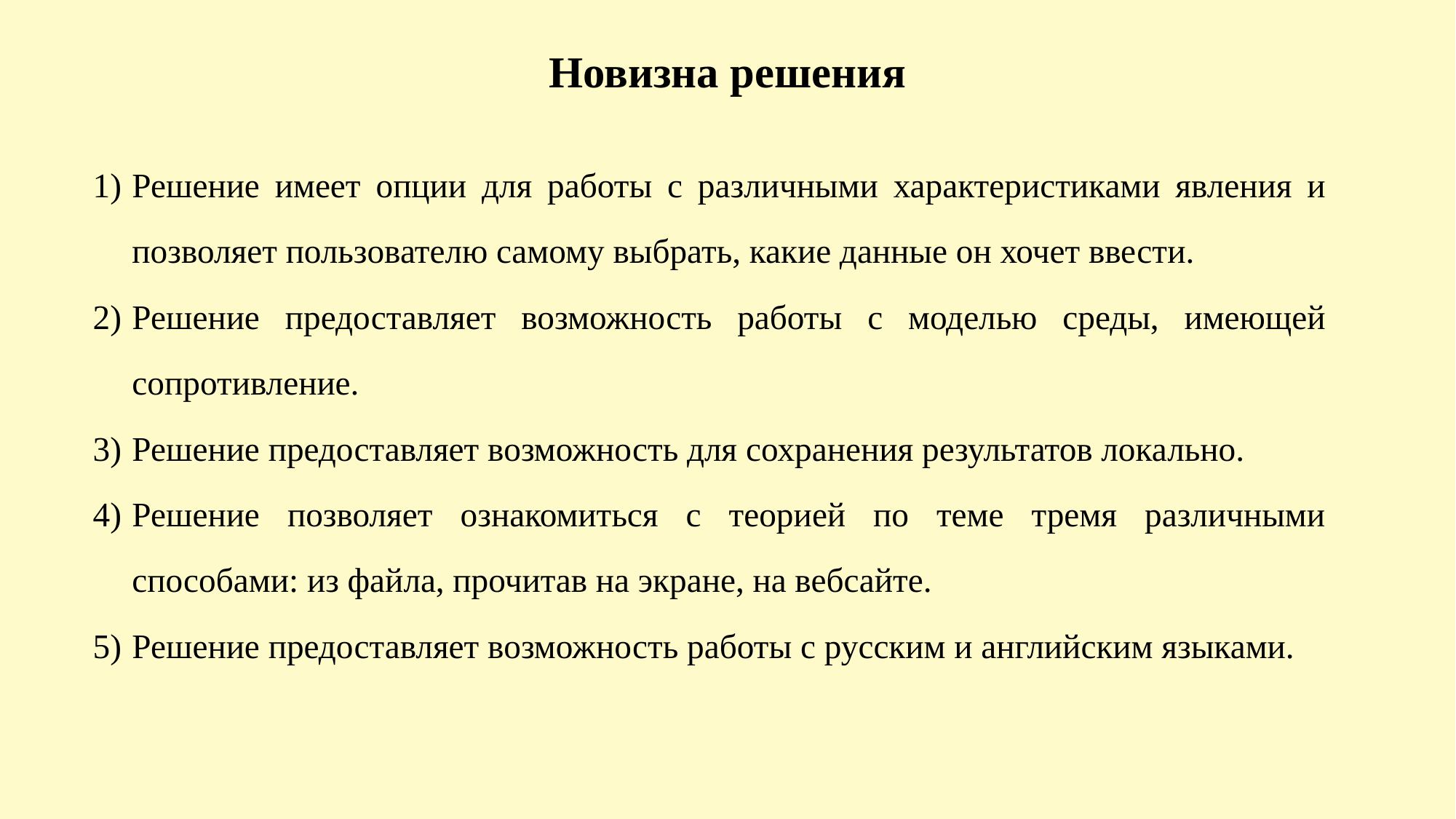

# Новизна решения
Решение имеет опции для работы с различными характеристиками явления и позволяет пользователю самому выбрать, какие данные он хочет ввести.
Решение предоставляет возможность работы с моделью среды, имеющей сопротивление.
Решение предоставляет возможность для сохранения результатов локально.
Решение позволяет ознакомиться с теорией по теме тремя различными способами: из файла, прочитав на экране, на вебсайте.
Решение предоставляет возможность работы с русским и английским языками.